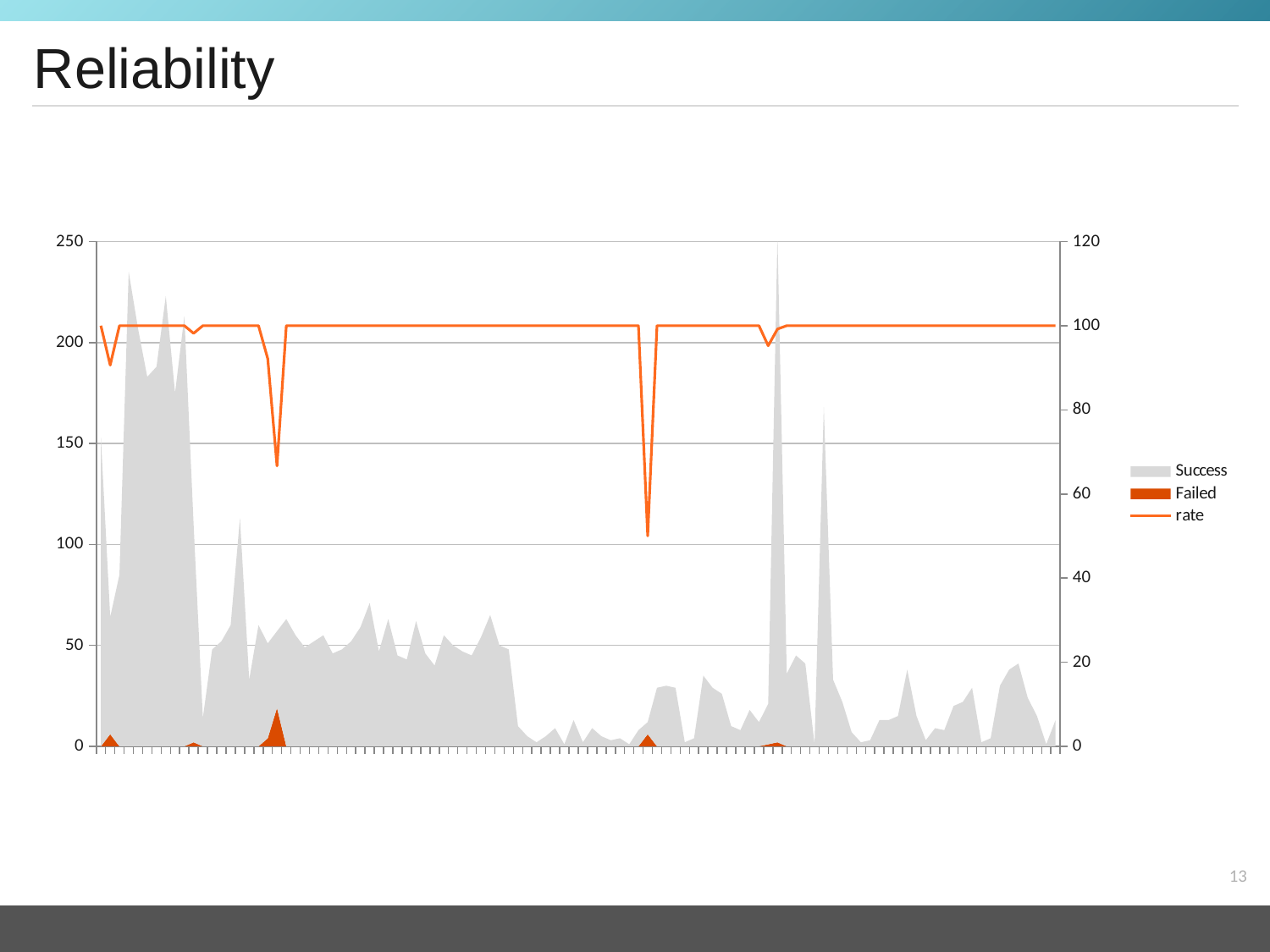

# Reliability

### Chart

| Category | Failed | Success | rate |
|---|---|---|---|
13